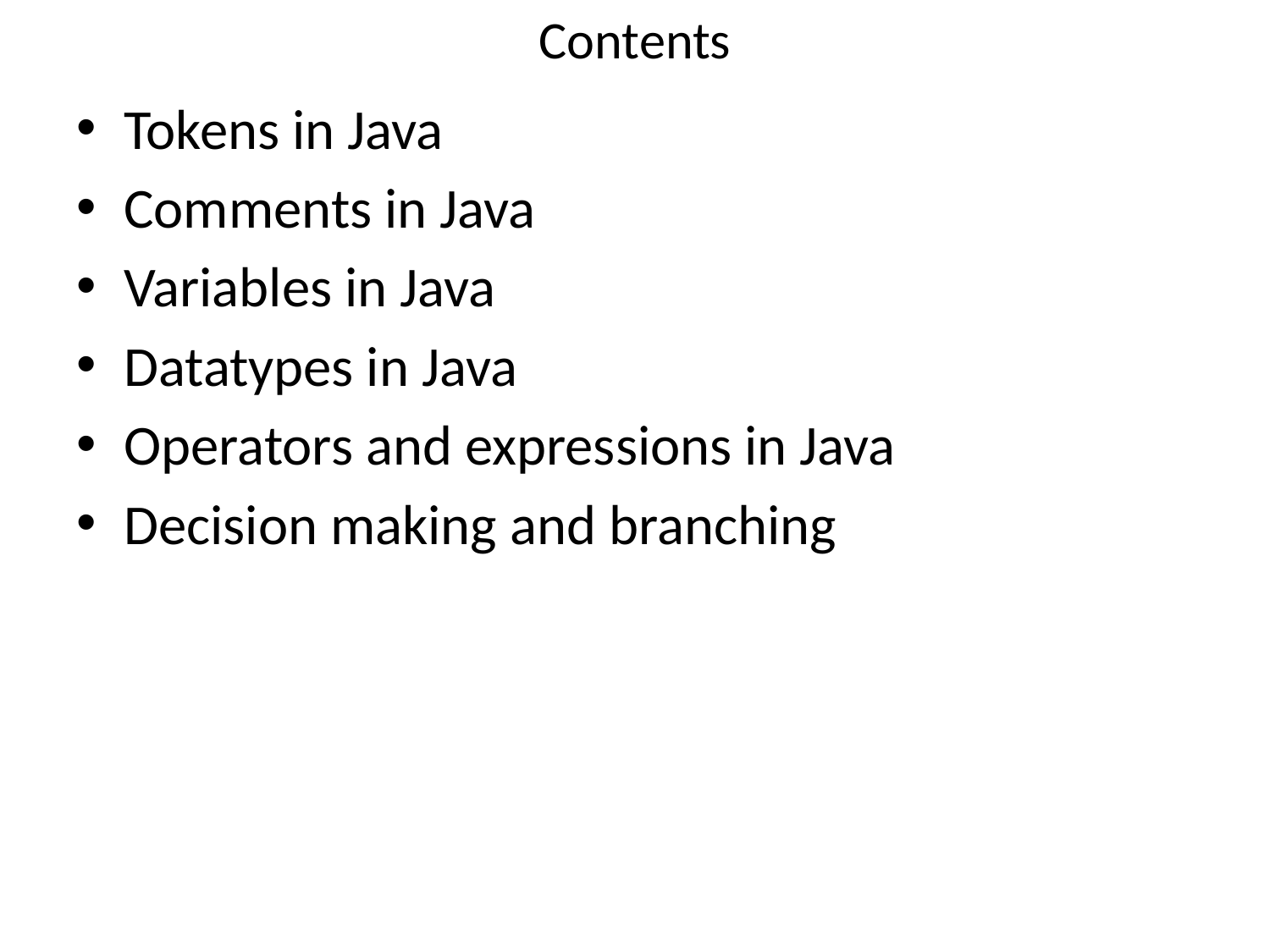

# Contents
Tokens in Java
Comments in Java
Variables in Java
Datatypes in Java
Operators and expressions in Java
Decision making and branching